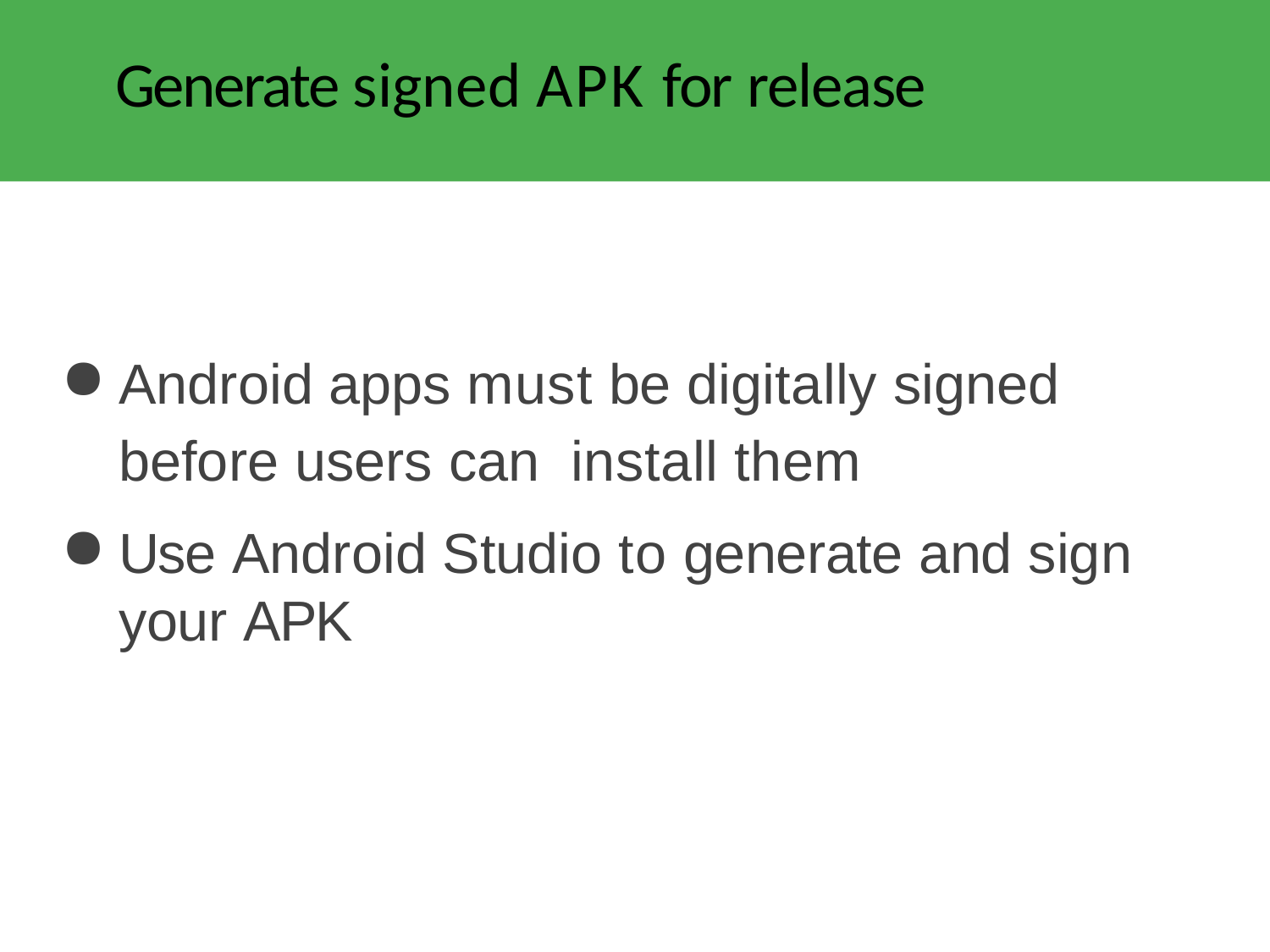

# Generate signed APK for release
Android apps must be digitally signed before users can  install them
Use Android Studio to generate and sign your APK